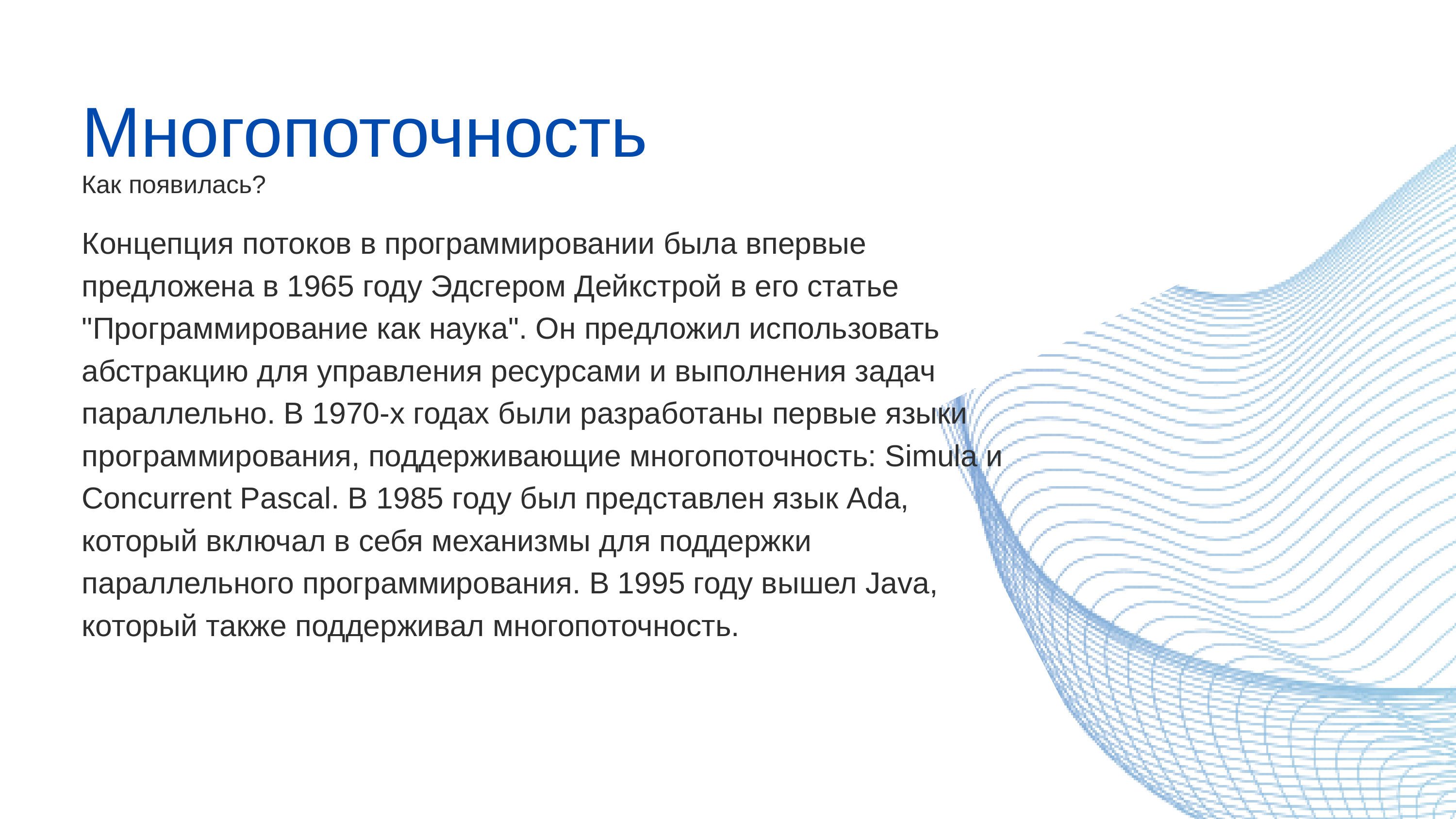

Многопоточность
Как появилась?

Концепция потоков в программировании была впервые предложена в 1965 году Эдсгером Дейкстрой в его статье "Программирование как наука". Он предложил использовать абстракцию для управления ресурсами и выполнения задач параллельно. В 1970-х годах были разработаны первые языки программирования, поддерживающие многопоточность: Simula и Concurrent Pascal. В 1985 году был представлен язык Ada, который включал в себя механизмы для поддержки параллельного программирования. В 1995 году вышел Java, который также поддерживал многопоточность.